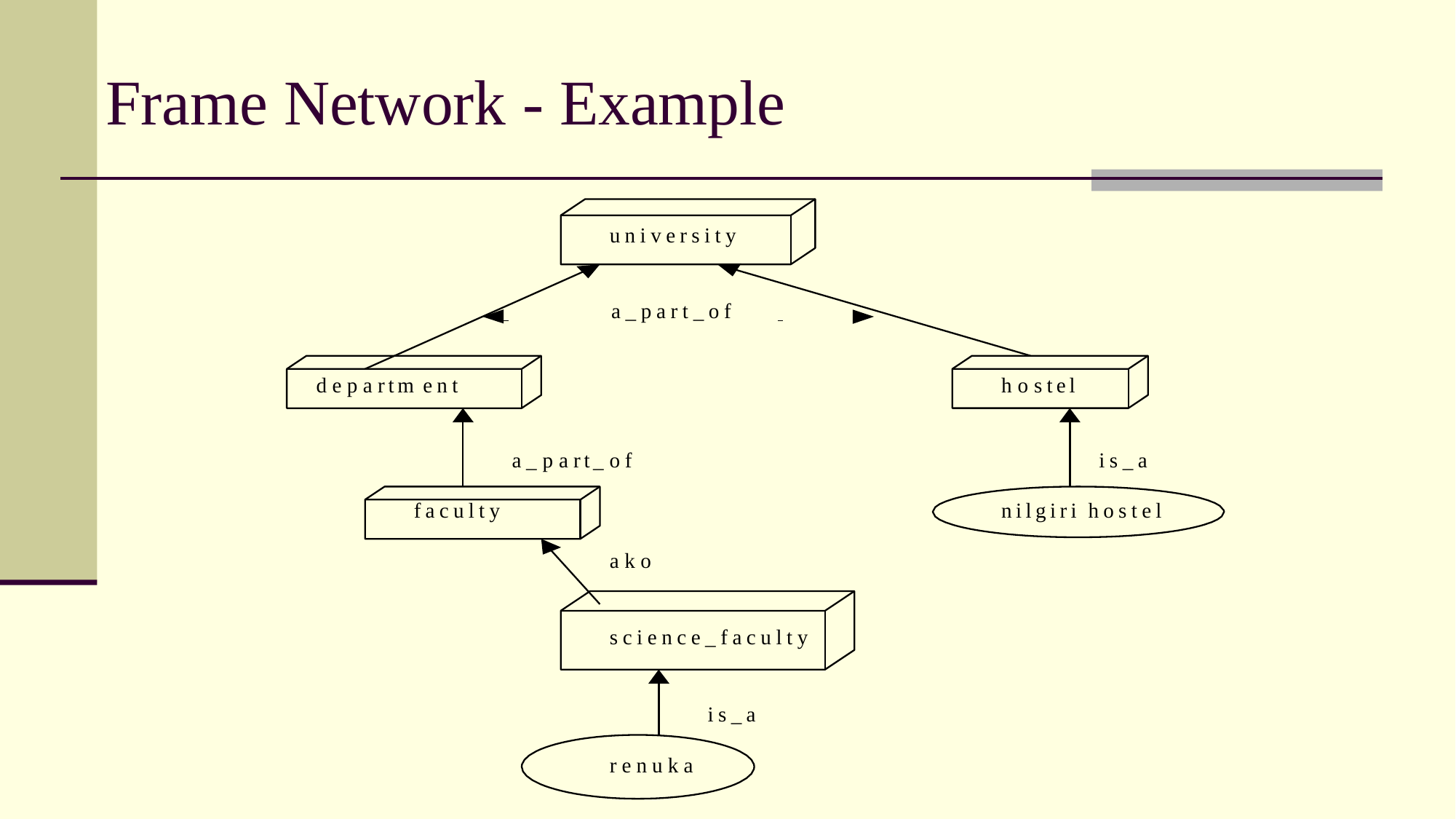

# Frame Network - Example

university

 		a_part_of
department
hostel
a_part_of
is_a
faculty
nilgiri hostel
ako

science_faculty

is_a

renuka